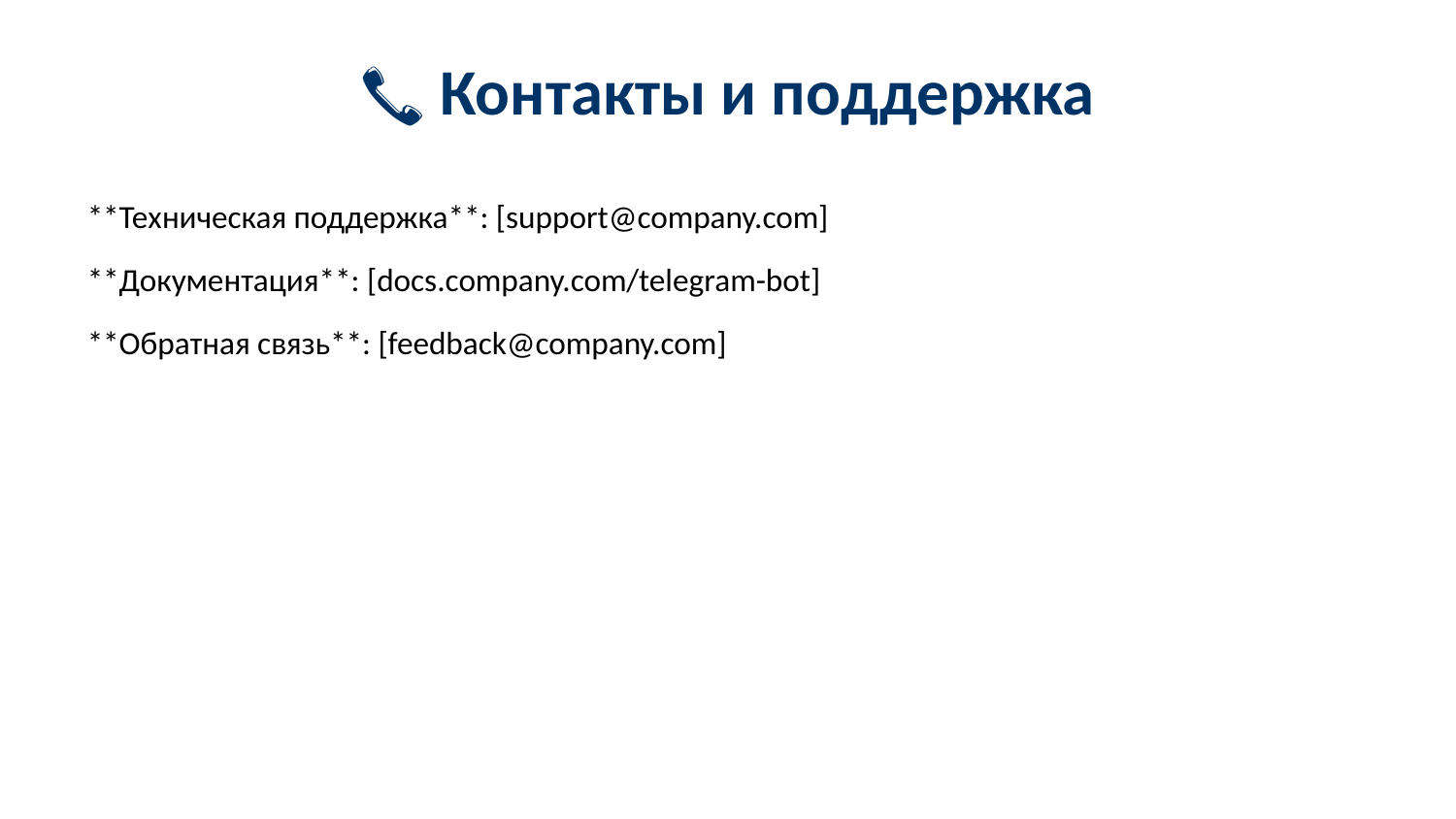

📞 Контакты и поддержка
#
**Техническая поддержка**: [support@company.com]
**Документация**: [docs.company.com/telegram-bot]
**Обратная связь**: [feedback@company.com]